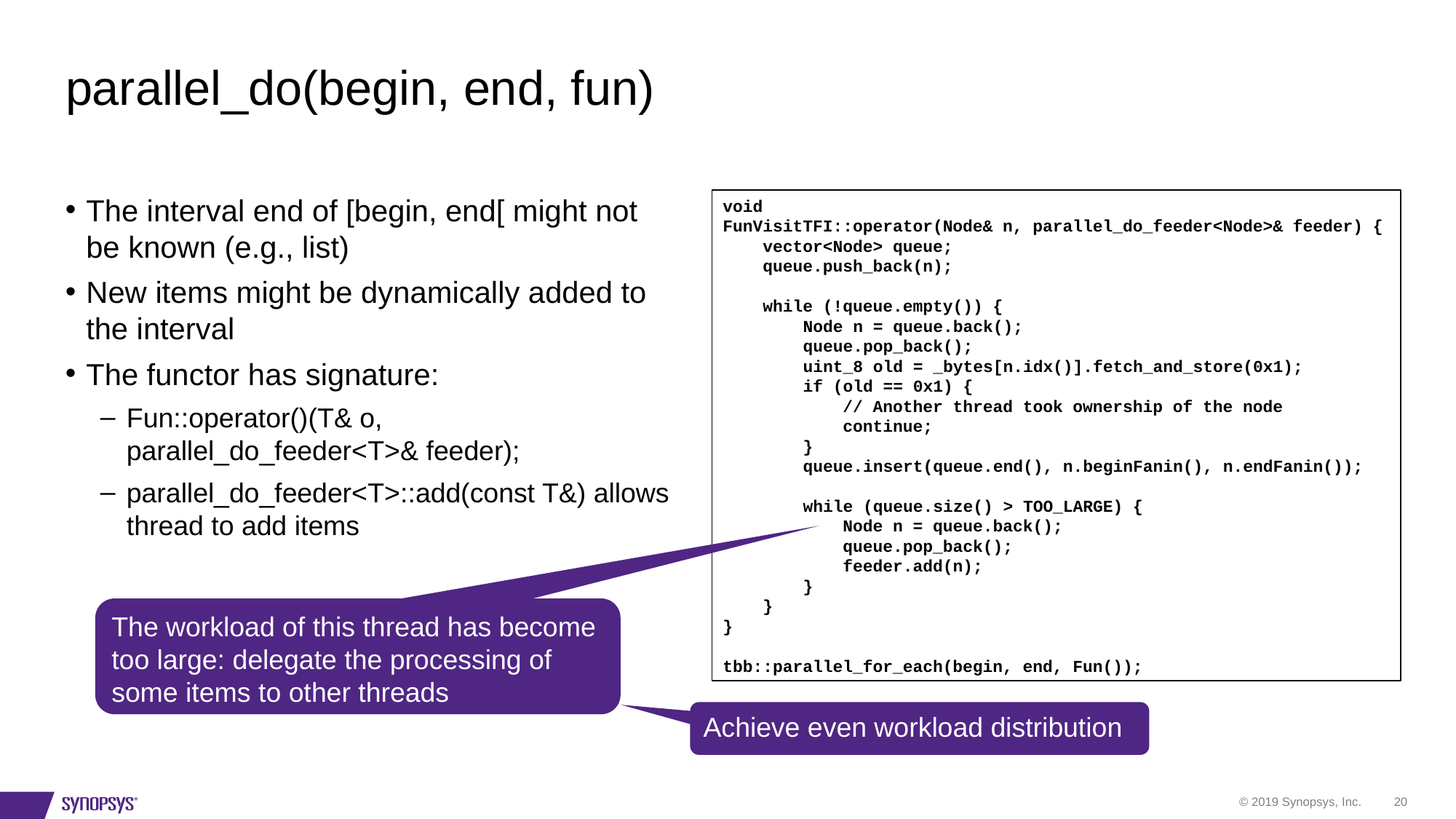

# parallel_do(begin, end, fun)
The interval end of [begin, end[ might not be known (e.g., list)
New items might be dynamically added to the interval
The functor has signature:
Fun::operator()(T& o, parallel_do_feeder<T>& feeder);
parallel_do_feeder<T>::add(const T&) allows thread to add items
void
FunVisitTFI::operator(Node& n, parallel_do_feeder<Node>& feeder) {
    vector<Node> queue;
    queue.push_back(n);

    while (!queue.empty()) {
        Node n = queue.back();
        queue.pop_back();
        uint_8 old = _bytes[n.idx()].fetch_and_store(0x1);
        if (old == 0x1) {
            // Another thread took ownership of the node
            continue;
        }
        queue.insert(queue.end(), n.beginFanin(), n.endFanin());

        while (queue.size() > TOO_LARGE) {
            Node n = queue.back();
            queue.pop_back();
            feeder.add(n);
        }
    }
}

tbb::parallel_for_each(begin, end, Fun());
The workload of this thread has become too large: delegate the processing of some items to other threads
Achieve even workload distribution